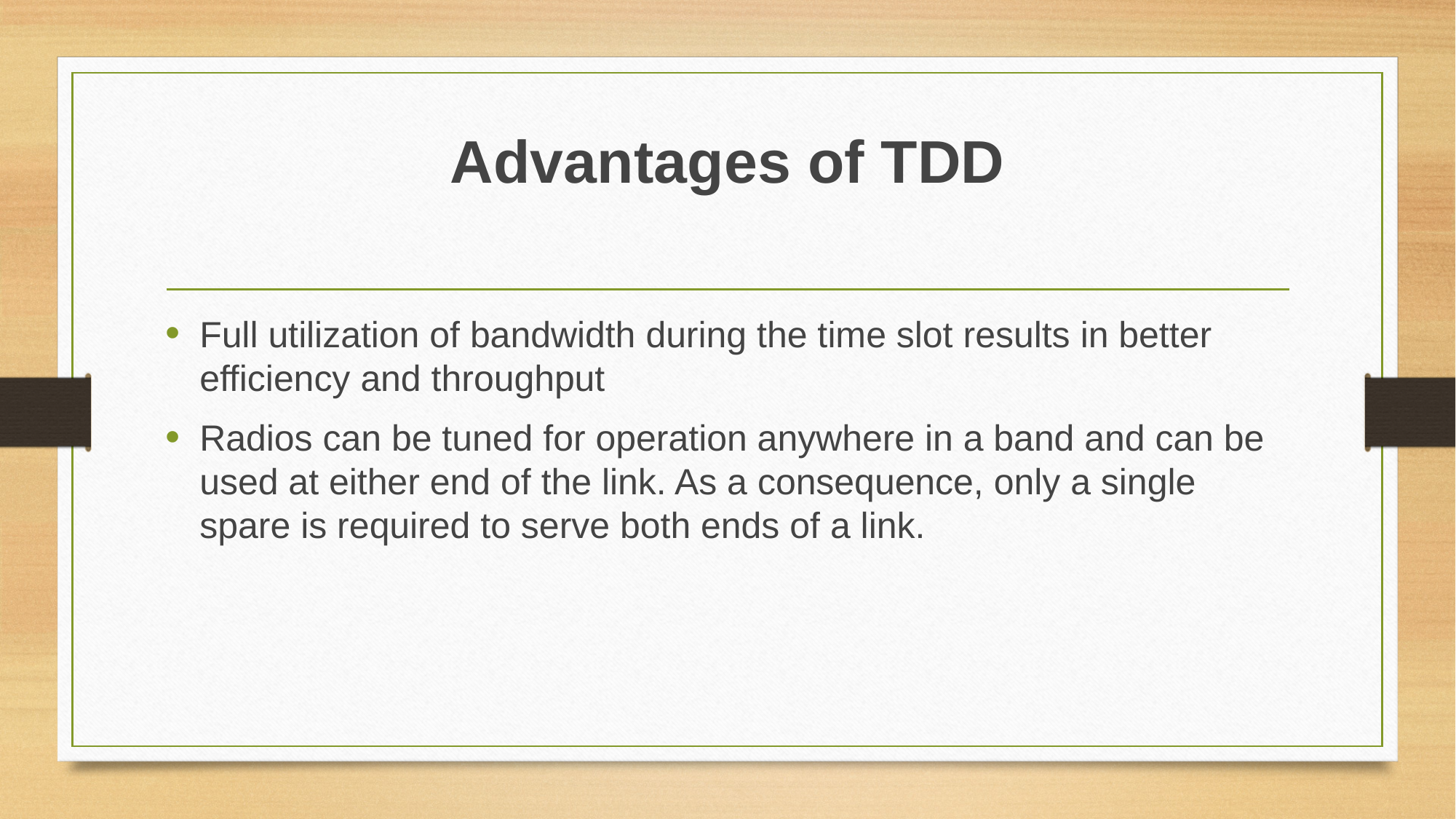

# Advantages of TDD
Full utilization of bandwidth during the time slot results in better efficiency and throughput
Radios can be tuned for operation anywhere in a band and can be used at either end of the link. As a consequence, only a single spare is required to serve both ends of a link.